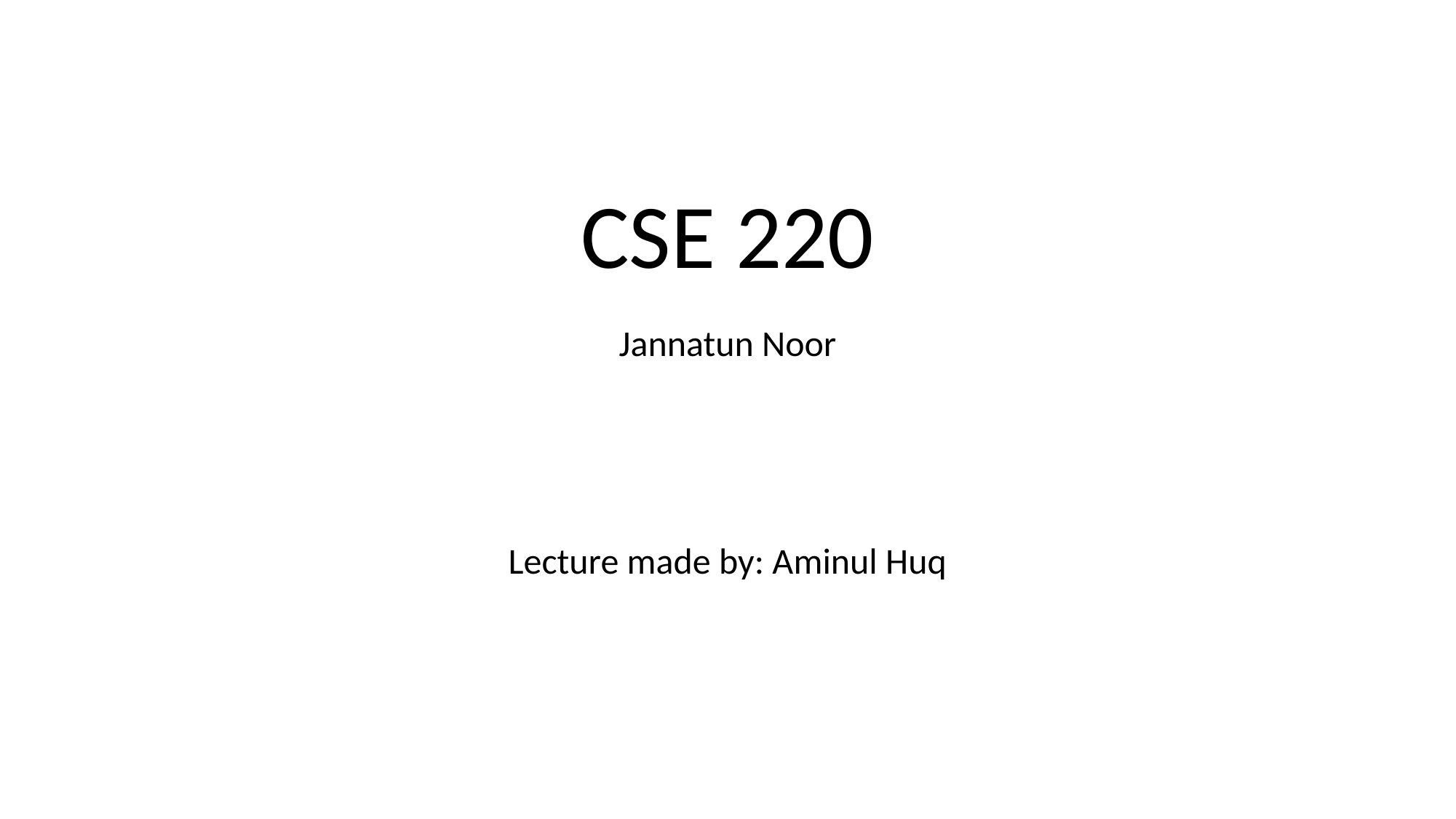

# CSE 220
Jannatun Noor

Lecture made by: Aminul Huq